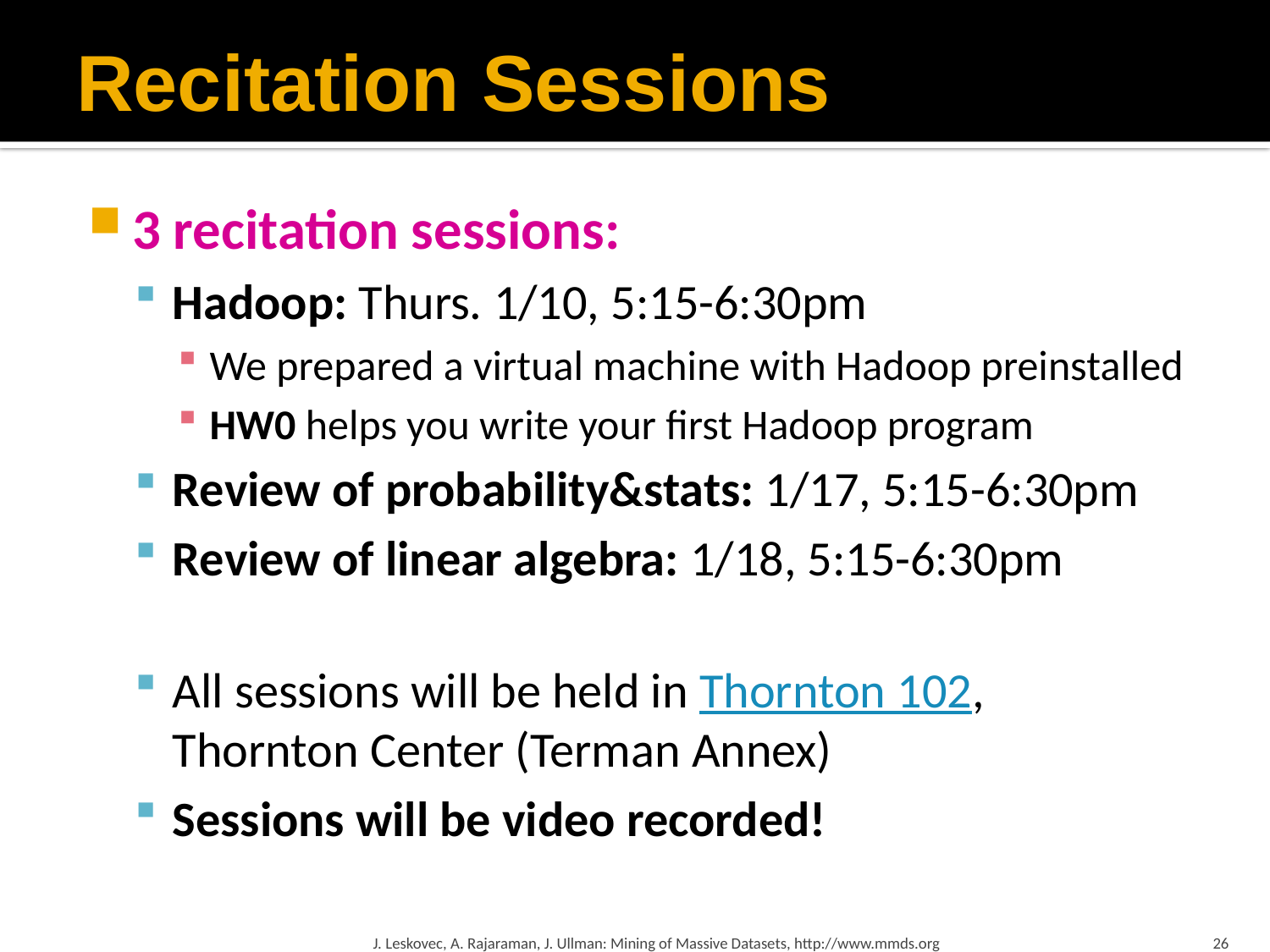

# Recitation Sessions
3 recitation sessions:
Hadoop: Thurs. 1/10, 5:15-6:30pm
We prepared a virtual machine with Hadoop preinstalled
HW0 helps you write your first Hadoop program
Review of probability&stats: 1/17, 5:15-6:30pm
Review of linear algebra: 1/18, 5:15-6:30pm

All sessions will be held in Thornton 102,
Thornton Center (Terman Annex)
Sessions will be video recorded!
J. Leskovec, A. Rajaraman, J. Ullman: Mining of Massive Datasets, http://www.mmds.org
26